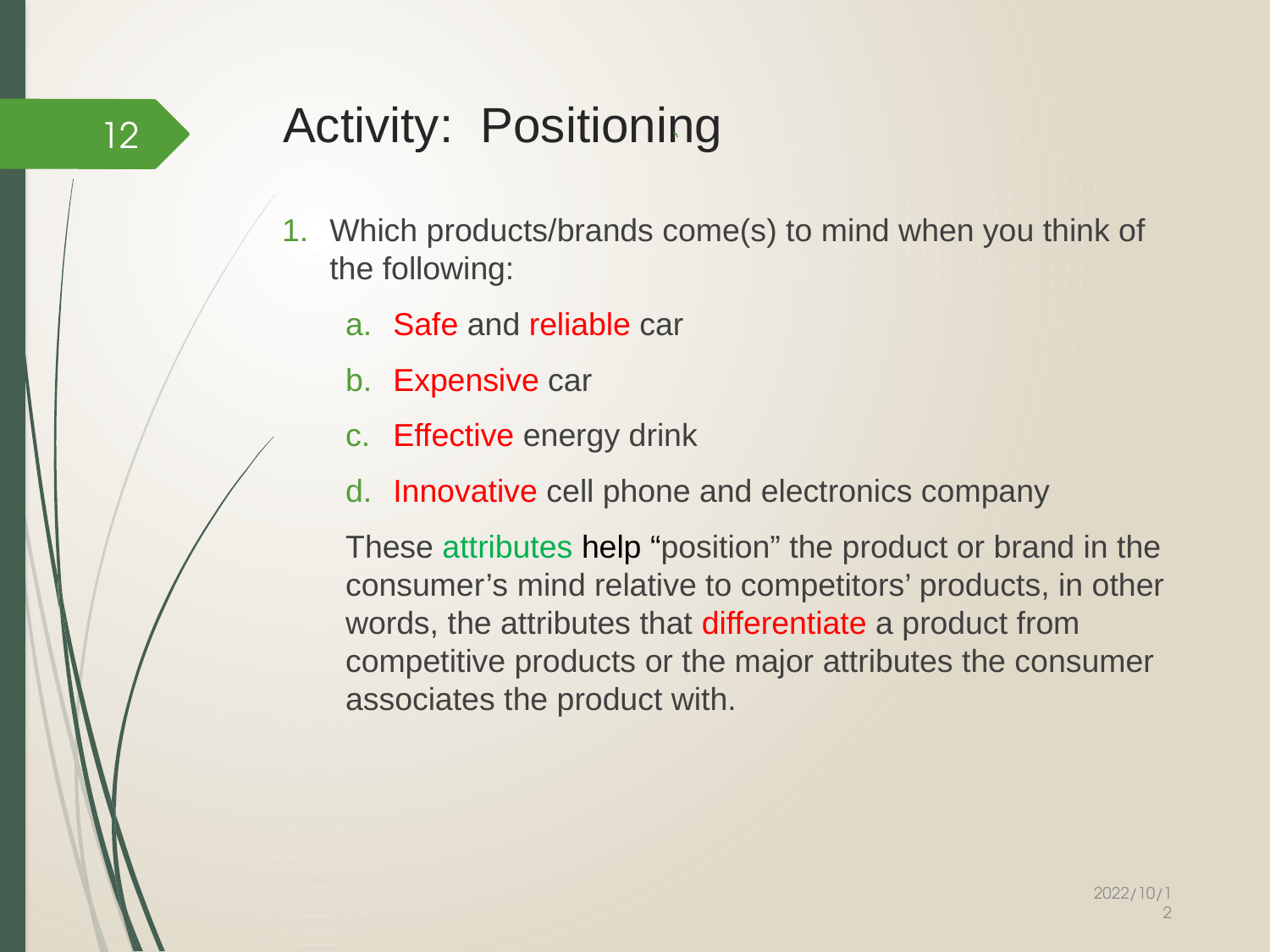

# Activity:  Positioning
12

Which products/brands come(s) to mind when you think of the following:
Safe and reliable car
Expensive car
Effective energy drink
Innovative cell phone and electronics company
These attributes help “position” the product or brand in the consumer’s mind relative to competitors’ products, in other words, the attributes that differentiate a product from competitive products or the major attributes the consumer associates the product with.

2022/10/12